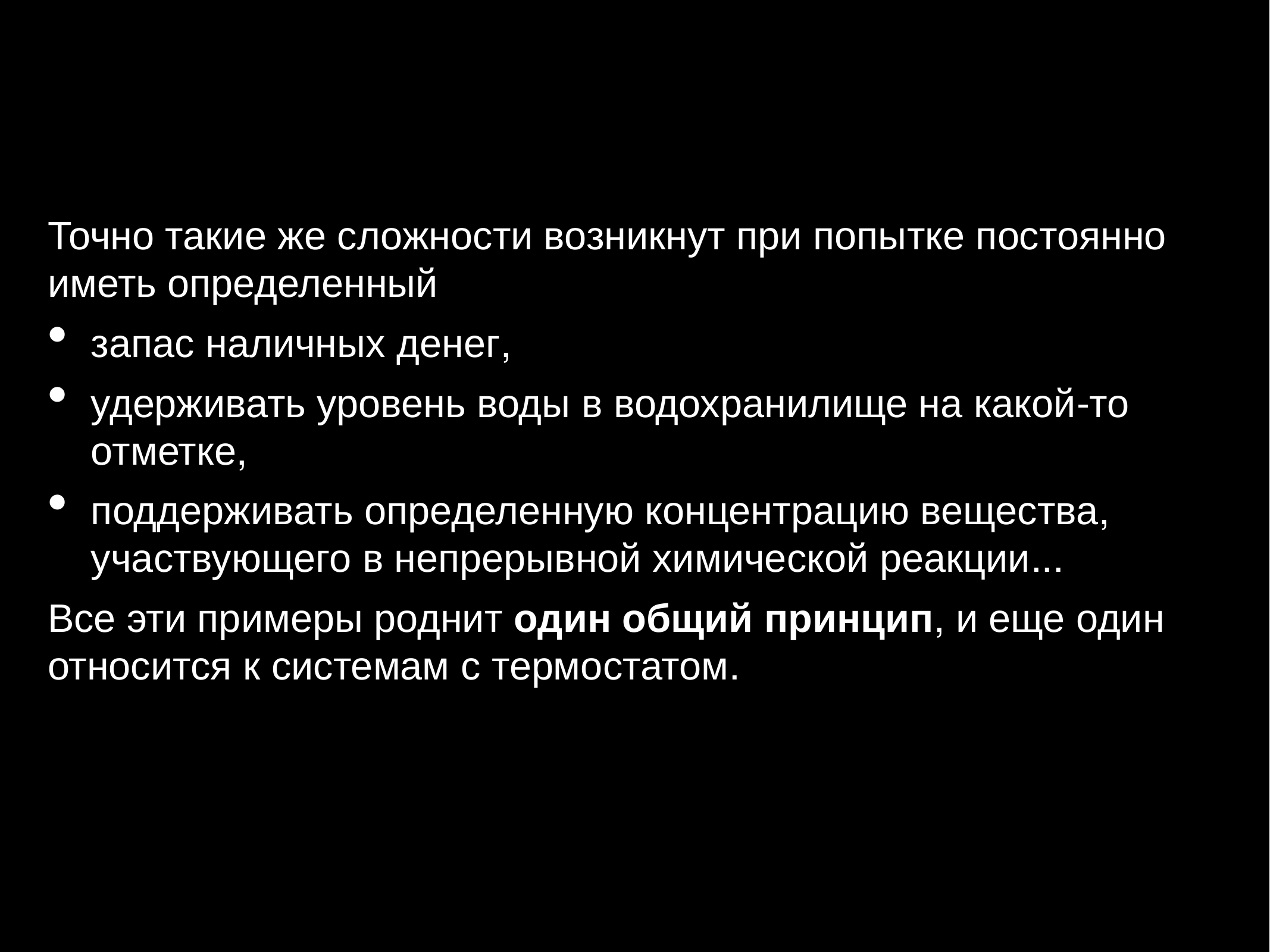

18
Точно такие же сложности возникнут при попытке постоянно иметь определенный
запас наличных денег,
удерживать уровень воды в водохранилище на какой-то отметке,
поддерживать определенную концентрацию вещества, участвующего в непрерывной химической реакции...
Все эти примеры роднит один общий принцип, и еще один относится к системам с термостатом.